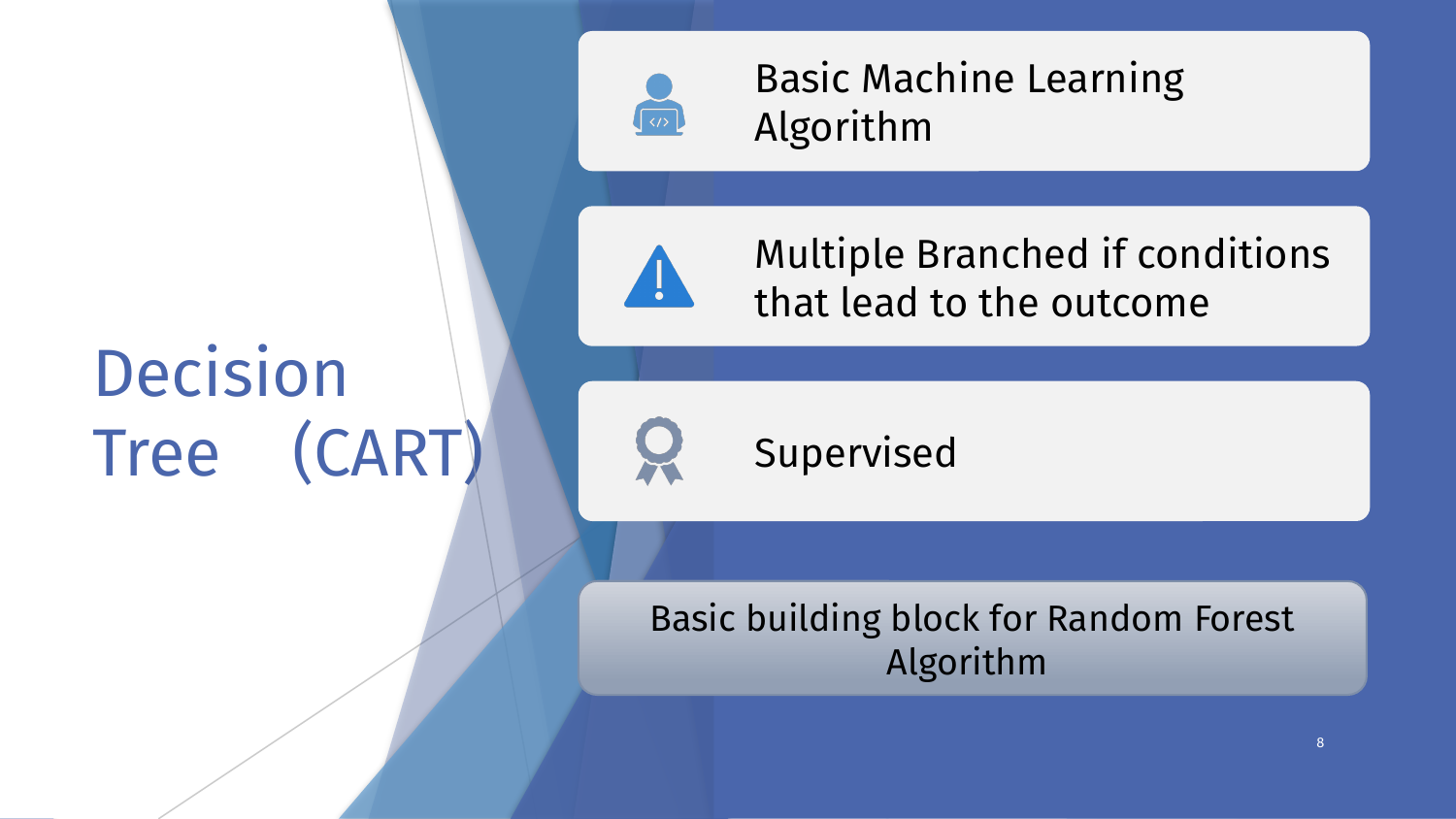

Basic Machine Learning Algorithm
Multiple Branched if conditions that lead to the outcome
Supervised
# Decision Tree    (CART)
Basic building block for Random Forest Algorithm
8